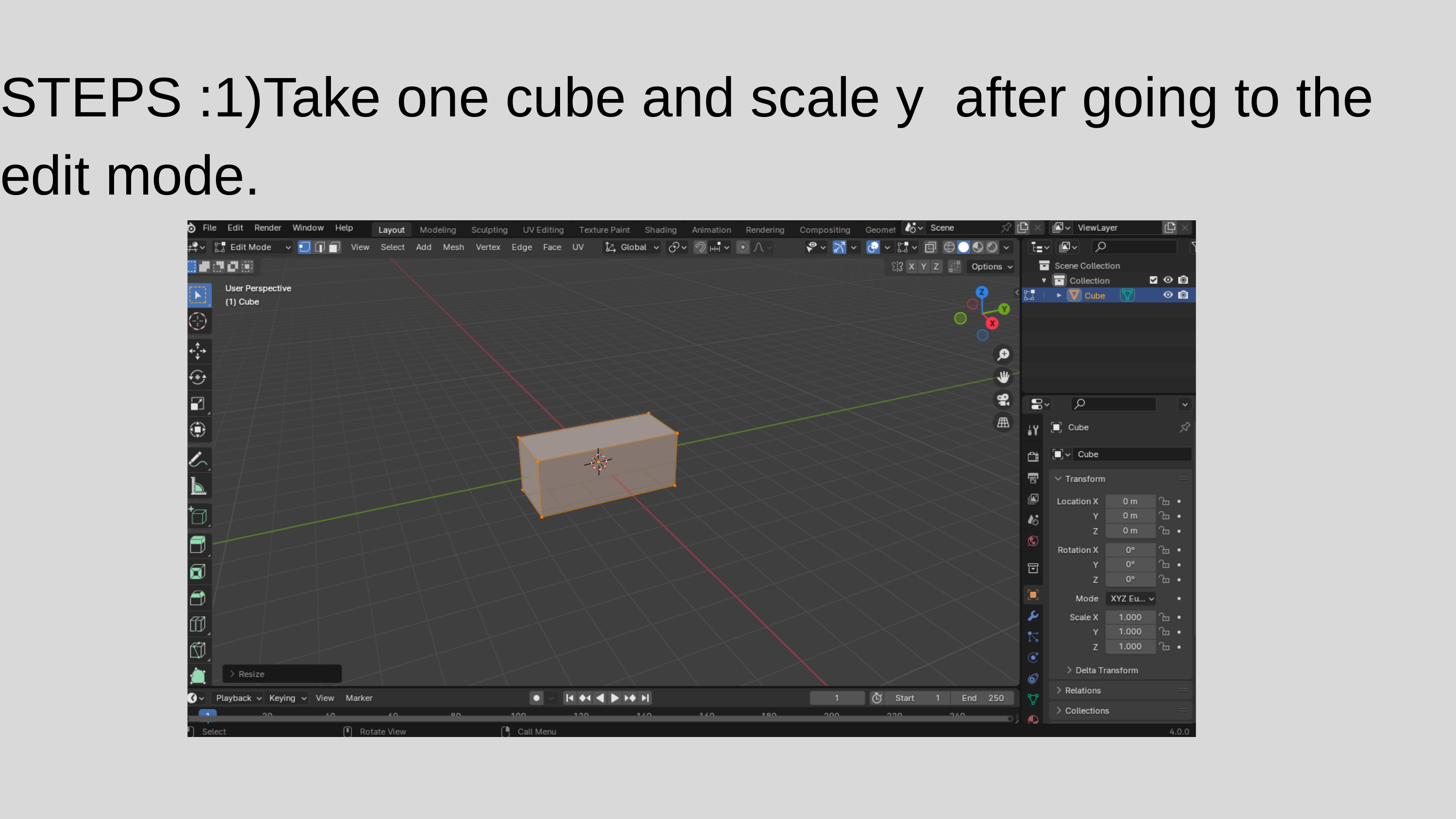

STEPS :1)Take one cube and scale y  after going to the edit mode.